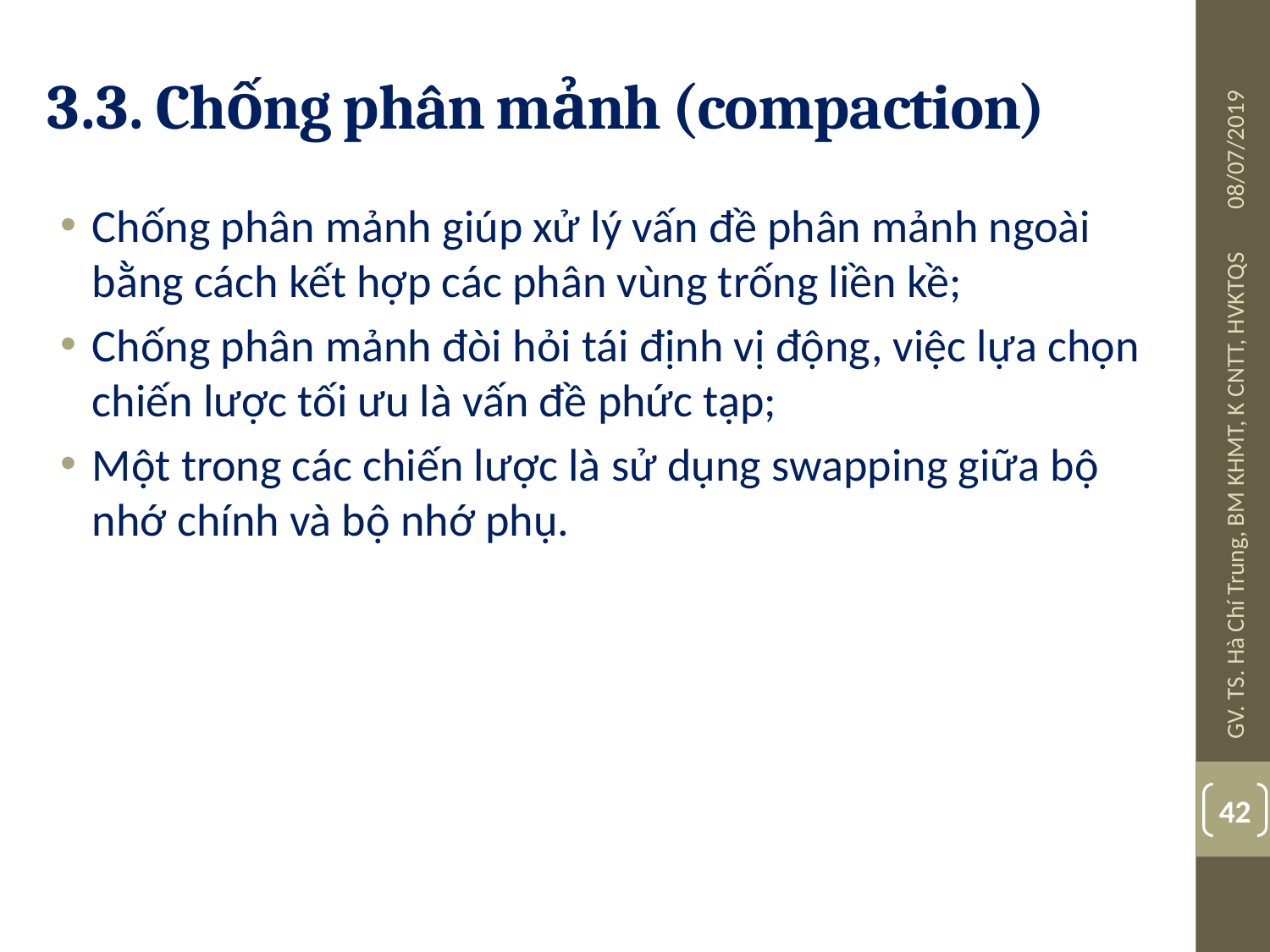

# 3.3. Chống phân mảnh (compaction)
08/07/2019
Chống phân mảnh giúp xử lý vấn đề phân mảnh ngoài bằng cách kết hợp các phân vùng trống liền kề;
Chống phân mảnh đòi hỏi tái định vị động, việc lựa chọn chiến lược tối ưu là vấn đề phức tạp;
Một trong các chiến lược là sử dụng swapping giữa bộ nhớ chính và bộ nhớ phụ.

GV. TS. Hà Chí Trung, BM KHMT, K CNTT, HVKTQS
42